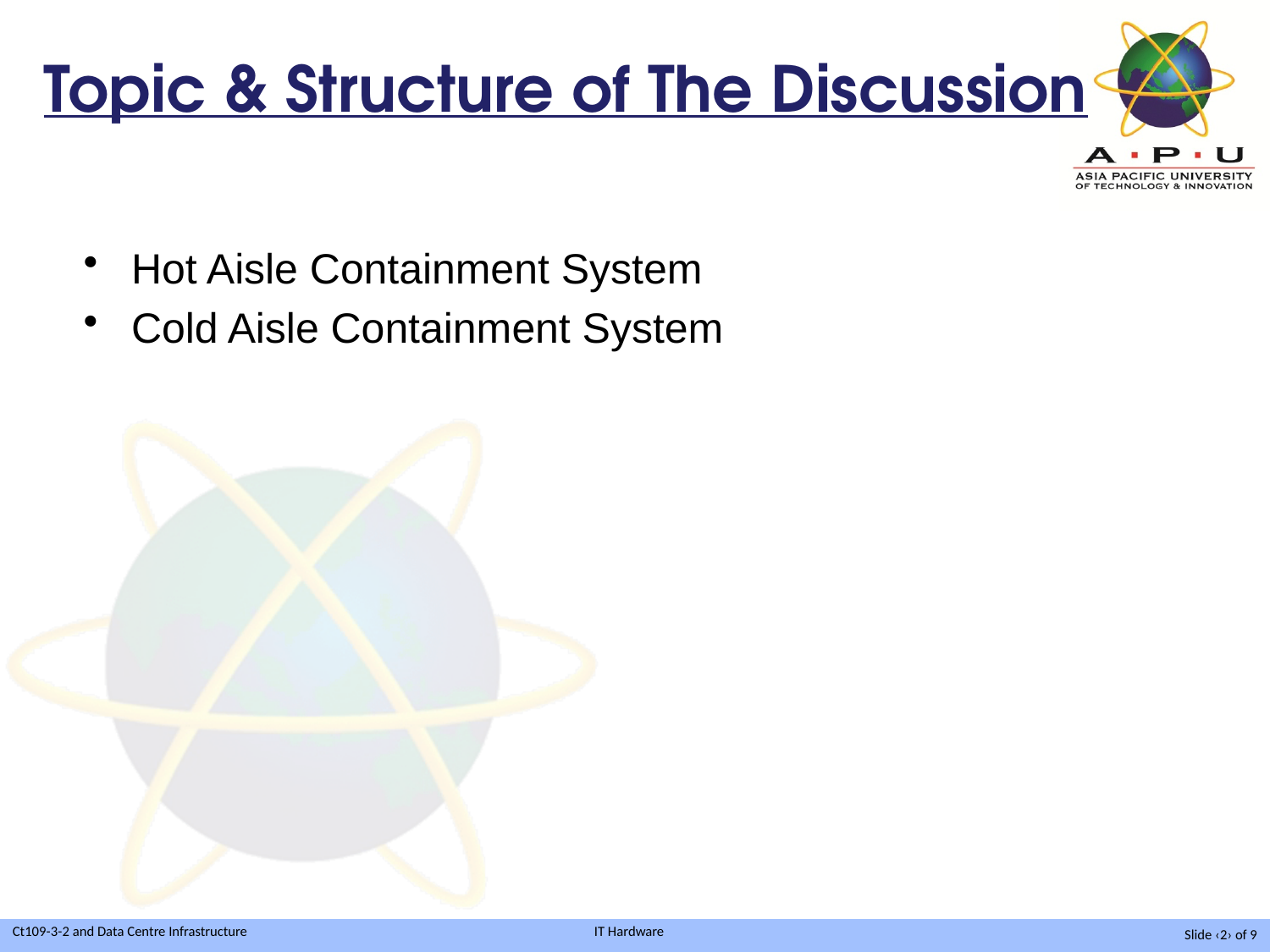

# Topic & Structure of The Discussion
Hot Aisle Containment System
Cold Aisle Containment System

Slide ‹2› of 9